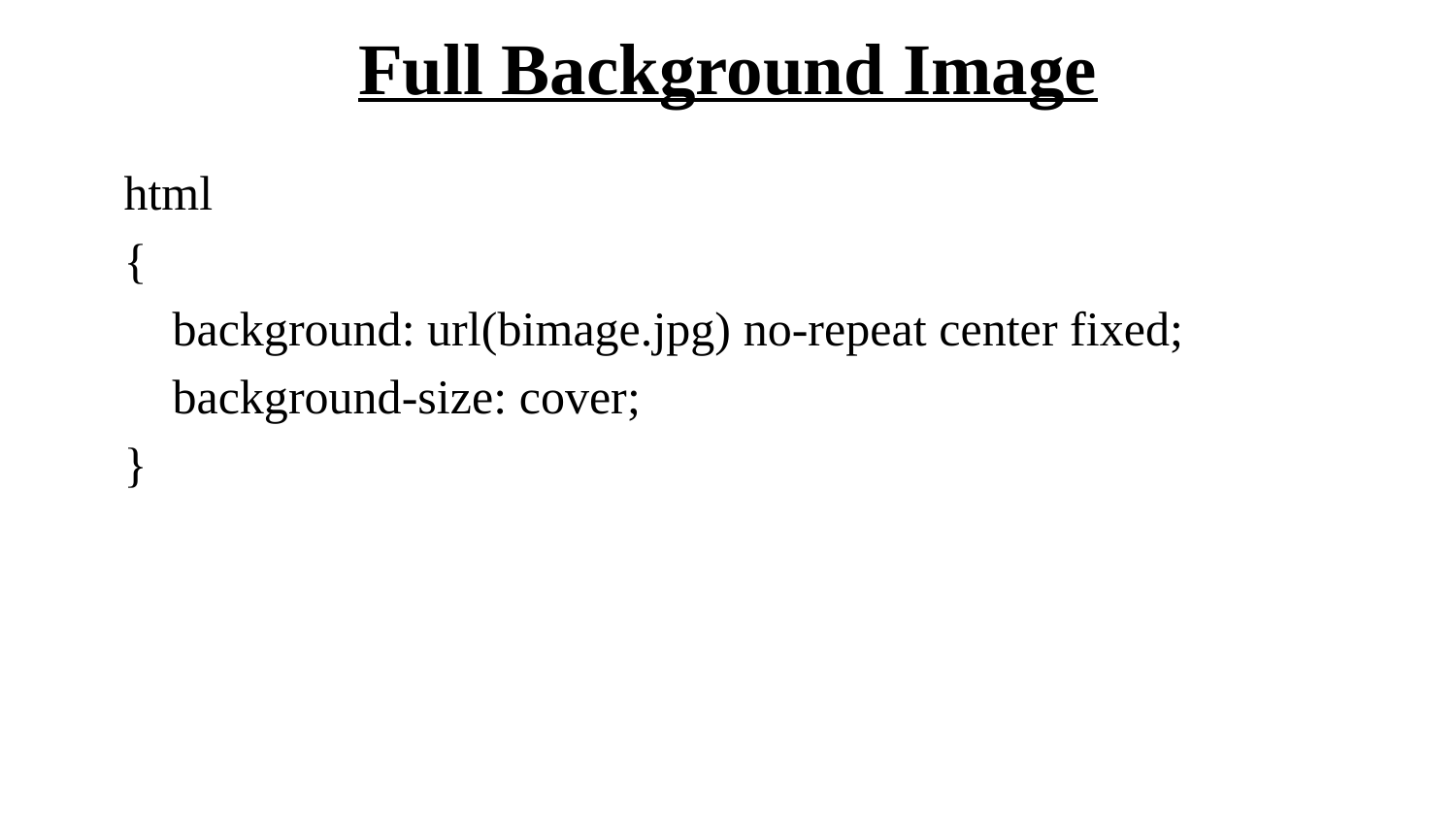

# Full Background Image
html
{
    background: url(bimage.jpg) no-repeat center fixed;
    background-size: cover;
}